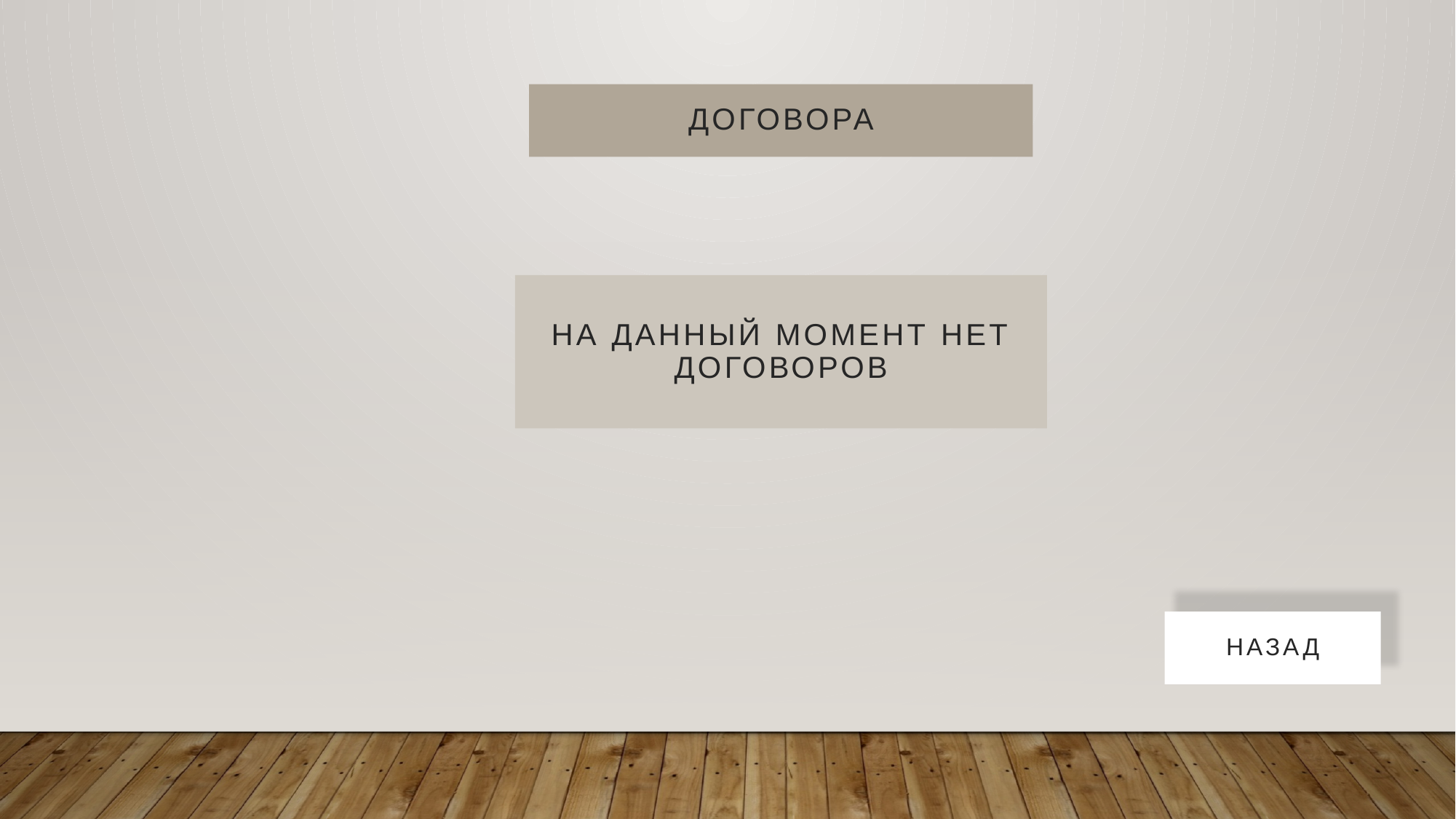

договора
На данный момент нет договоров
назад